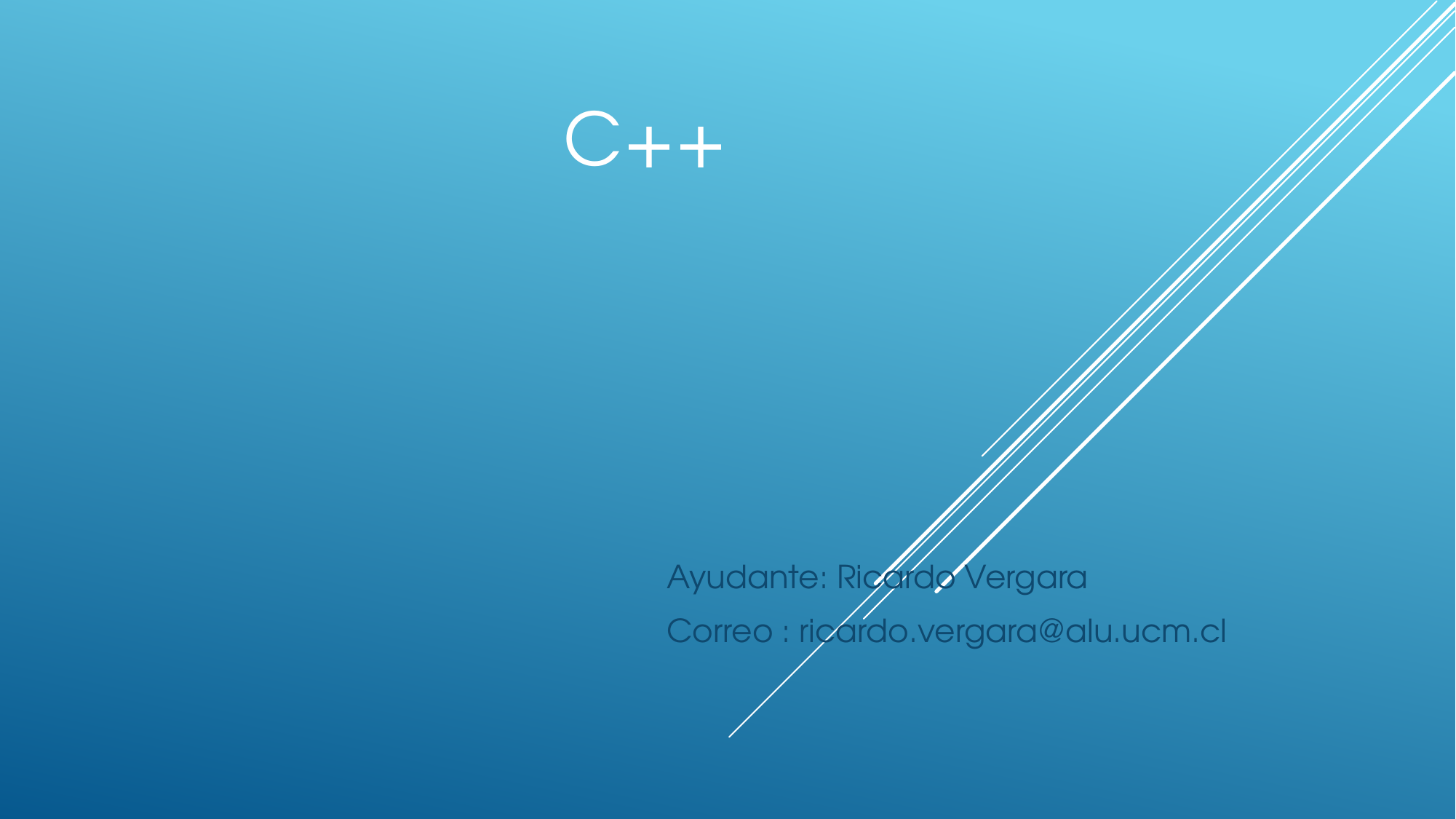

# C++
Ayudante: Ricardo Vergara
Correo : ricardo.vergara@alu.ucm.cl